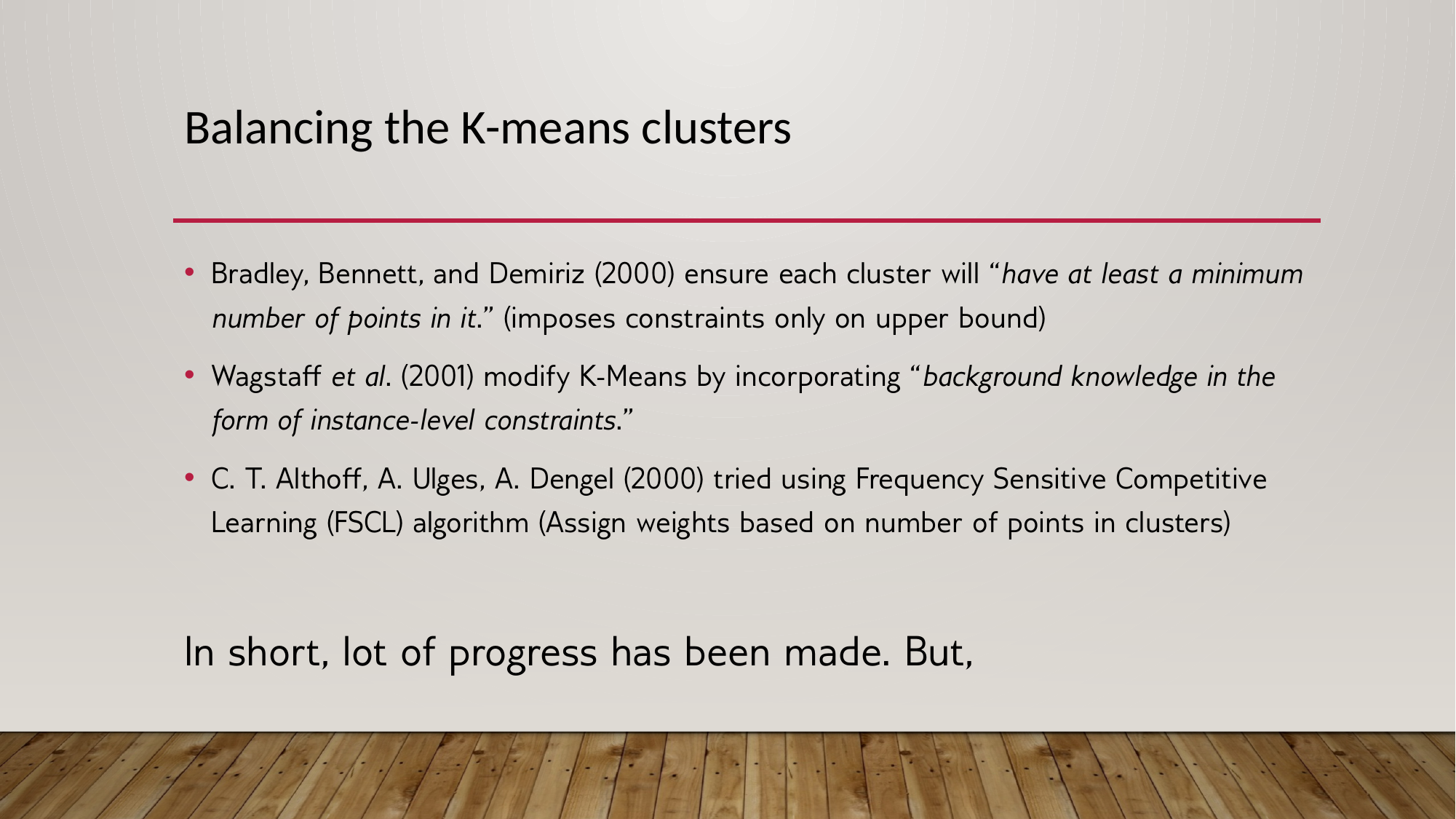

# Balancing the K-means clusters
Bradley, Bennett, and Demiriz (2000) ensure each cluster will “have at least a minimum number of points in it.” (imposes constraints only on upper bound)
Wagstaff et al. (2001) modify K-Means by incorporating “background knowledge in the form of instance-level constraints.”
C. T. Althoff, A. Ulges, A. Dengel (2000) tried using Frequency Sensitive Competitive Learning (FSCL) algorithm (Assign weights based on number of points in clusters)

In short, lot of progress has been made. But,